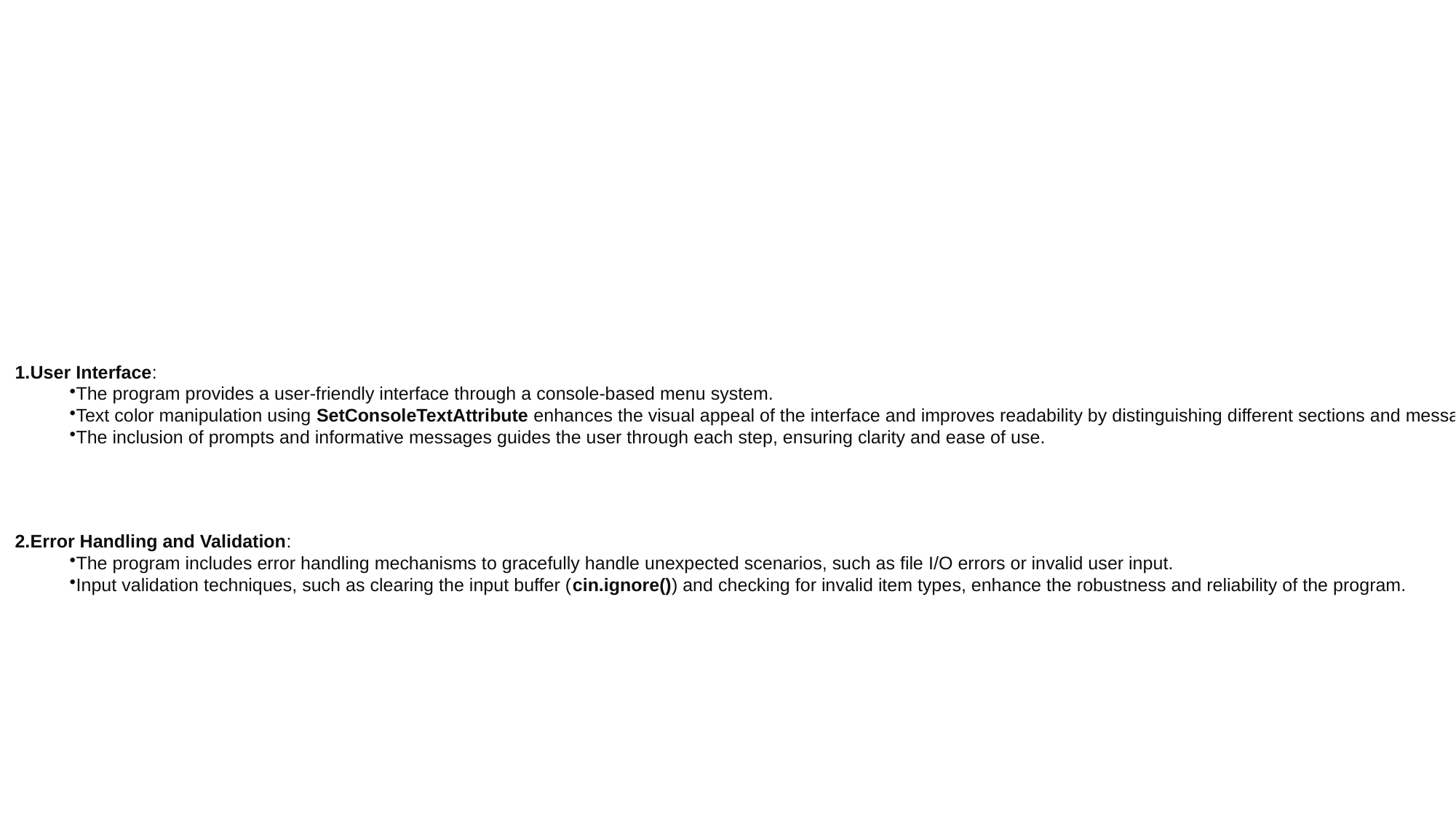

#

User Interface:
The program provides a user-friendly interface through a console-based menu system.
Text color manipulation using SetConsoleTextAttribute enhances the visual appeal of the interface and improves readability by distinguishing different sections and messages.
The inclusion of prompts and informative messages guides the user through each step, ensuring clarity and ease of use.

Error Handling and Validation:
The program includes error handling mechanisms to gracefully handle unexpected scenarios, such as file I/O errors or invalid user input.
Input validation techniques, such as clearing the input buffer (cin.ignore()) and checking for invalid item types, enhance the robustness and reliability of the program.